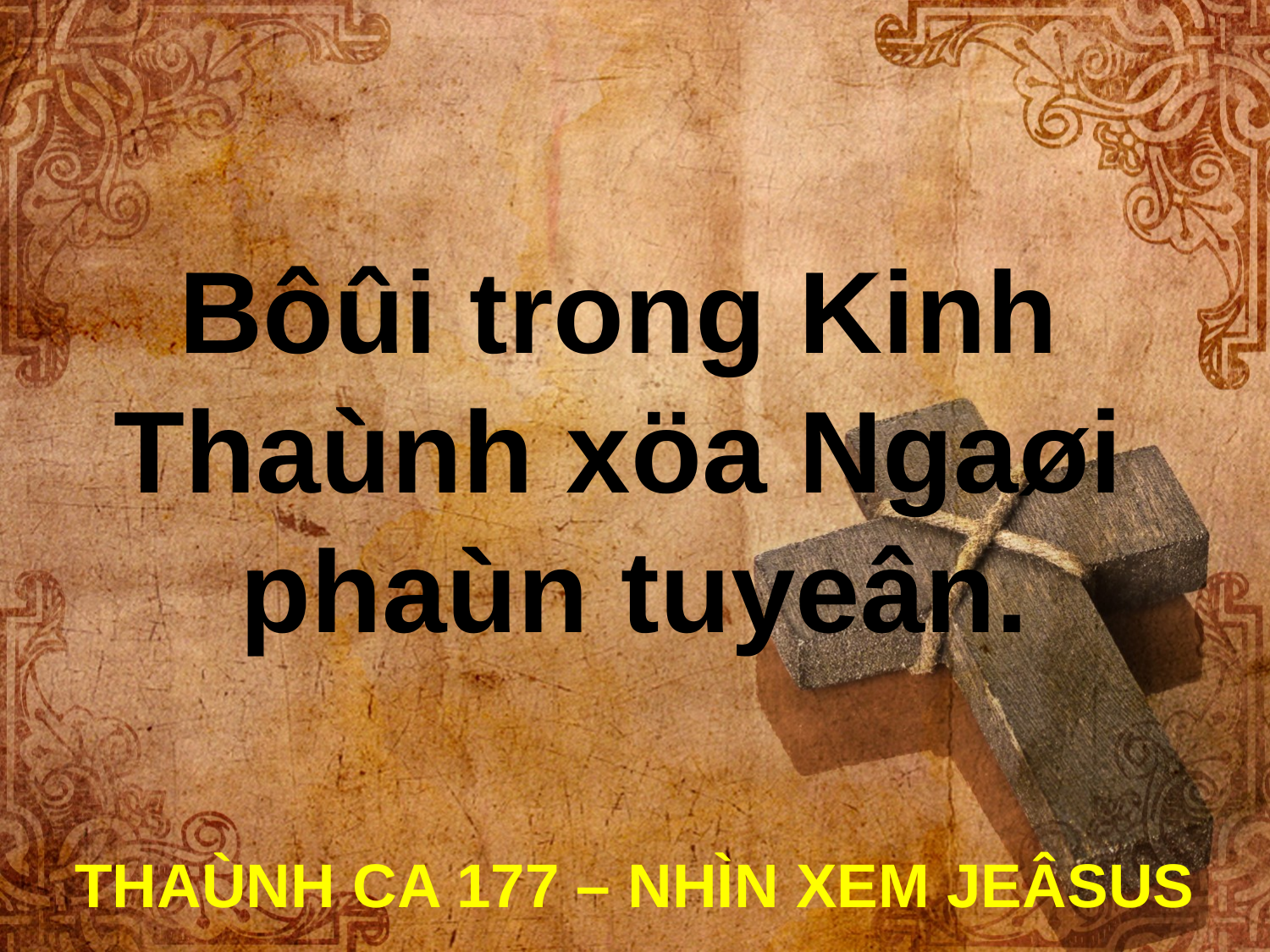

Bôûi trong Kinh
Thaùnh xöa Ngaøi
phaùn tuyeân.
THAÙNH CA 177 – NHÌN XEM JEÂSUS